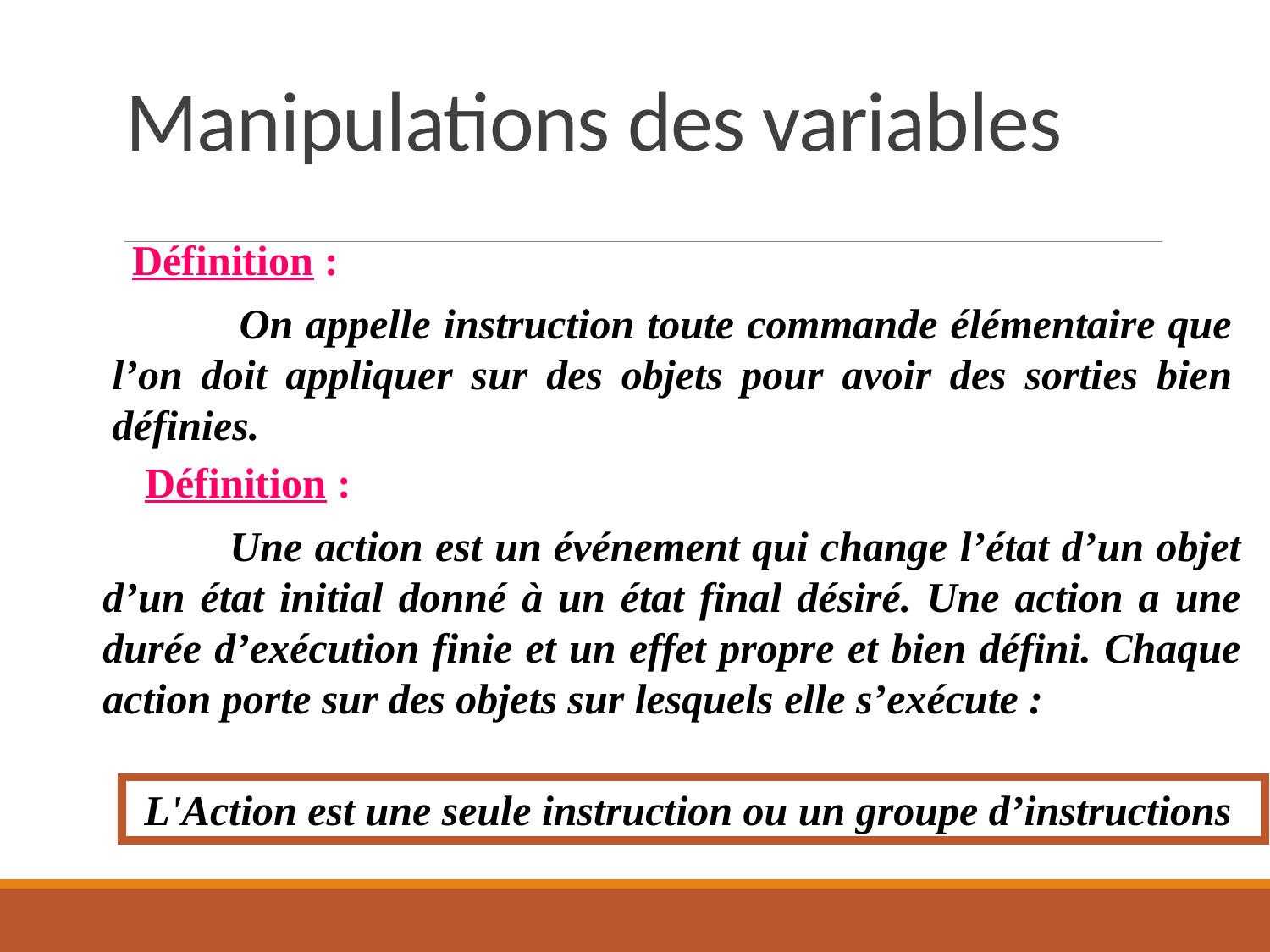

# Manipulations des variables
Définition :
	On appelle instruction toute commande élémentaire que l’on doit appliquer sur des objets pour avoir des sorties bien définies.
Définition :
	Une action est un événement qui change l’état d’un objet d’un état initial donné à un état final désiré. Une action a une durée d’exécution finie et un effet propre et bien défini. Chaque action porte sur des objets sur lesquels elle s’exécute :
L'Action est une seule instruction ou un groupe d’instructions